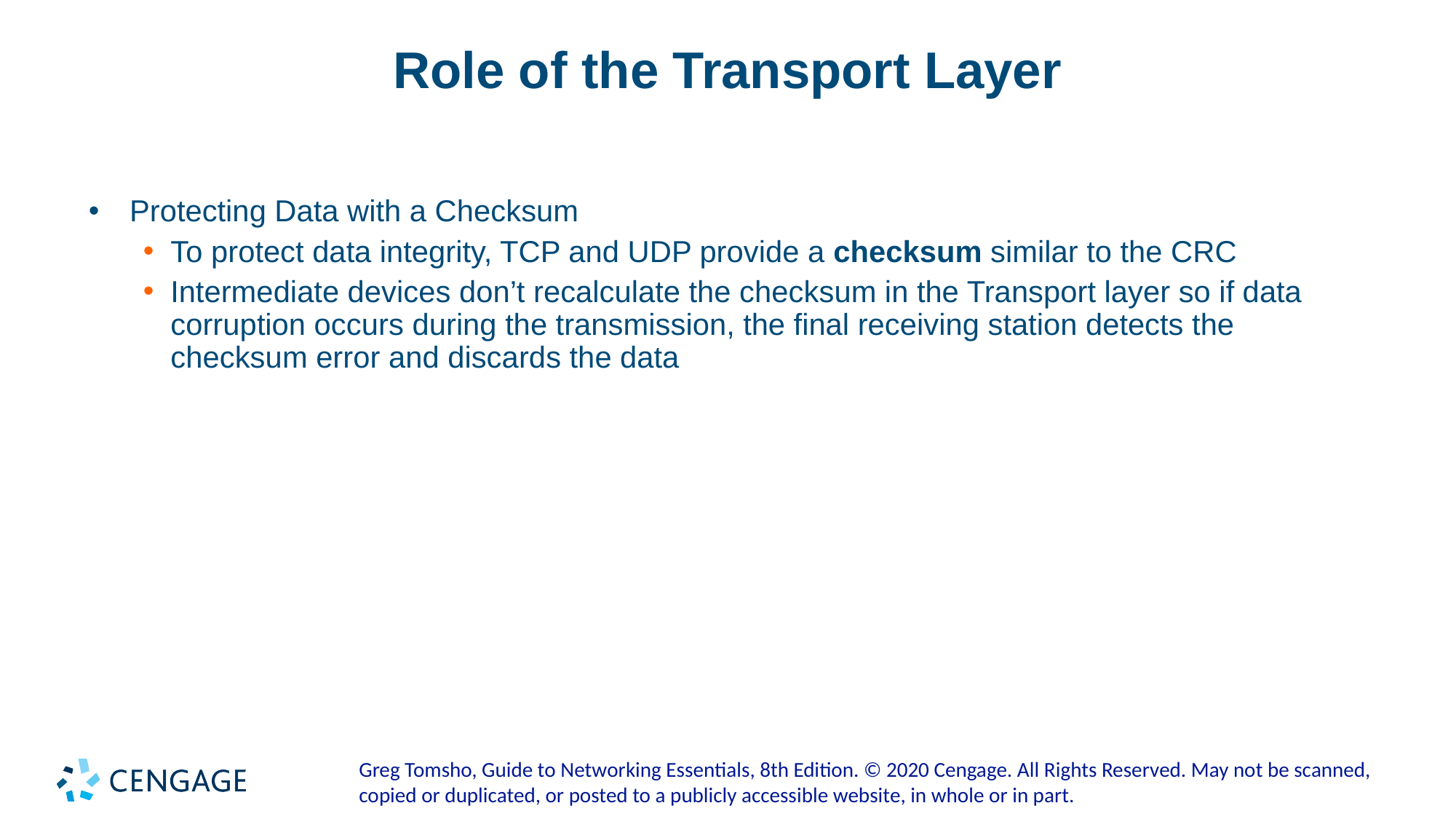

# Role of the Transport Layer
Protecting Data with a Checksum
To protect data integrity, TCP and UDP provide a checksum similar to the CRC
Intermediate devices don’t recalculate the checksum in the Transport layer so if data corruption occurs during the transmission, the final receiving station detects the checksum error and discards the data